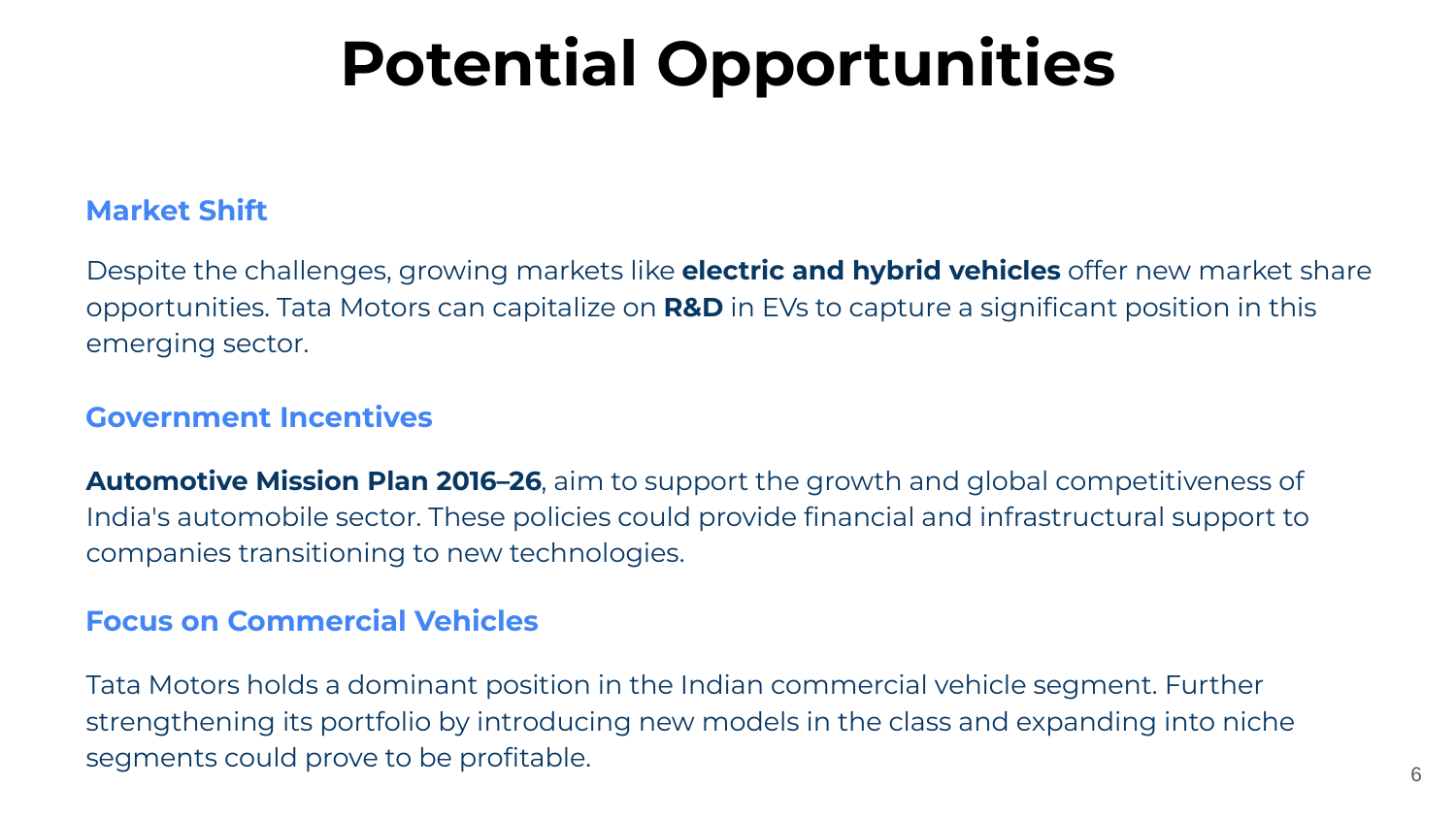

Potential Opportunities
  Market Shift
Despite the challenges, growing markets like electric and hybrid vehicles offer new market share opportunities. Tata Motors can capitalize on R&D in EVs to capture a significant position in this emerging sector.

  Government Incentives

Automotive Mission Plan 2016–26, aim to support the growth and global competitiveness of India's automobile sector. These policies could provide financial and infrastructural support to companies transitioning to new technologies.
  Focus on Commercial Vehicles
Tata Motors holds a dominant position in the Indian commercial vehicle segment. Further strengthening its portfolio by introducing new models in the class and expanding into niche segments could prove to be profitable.

6